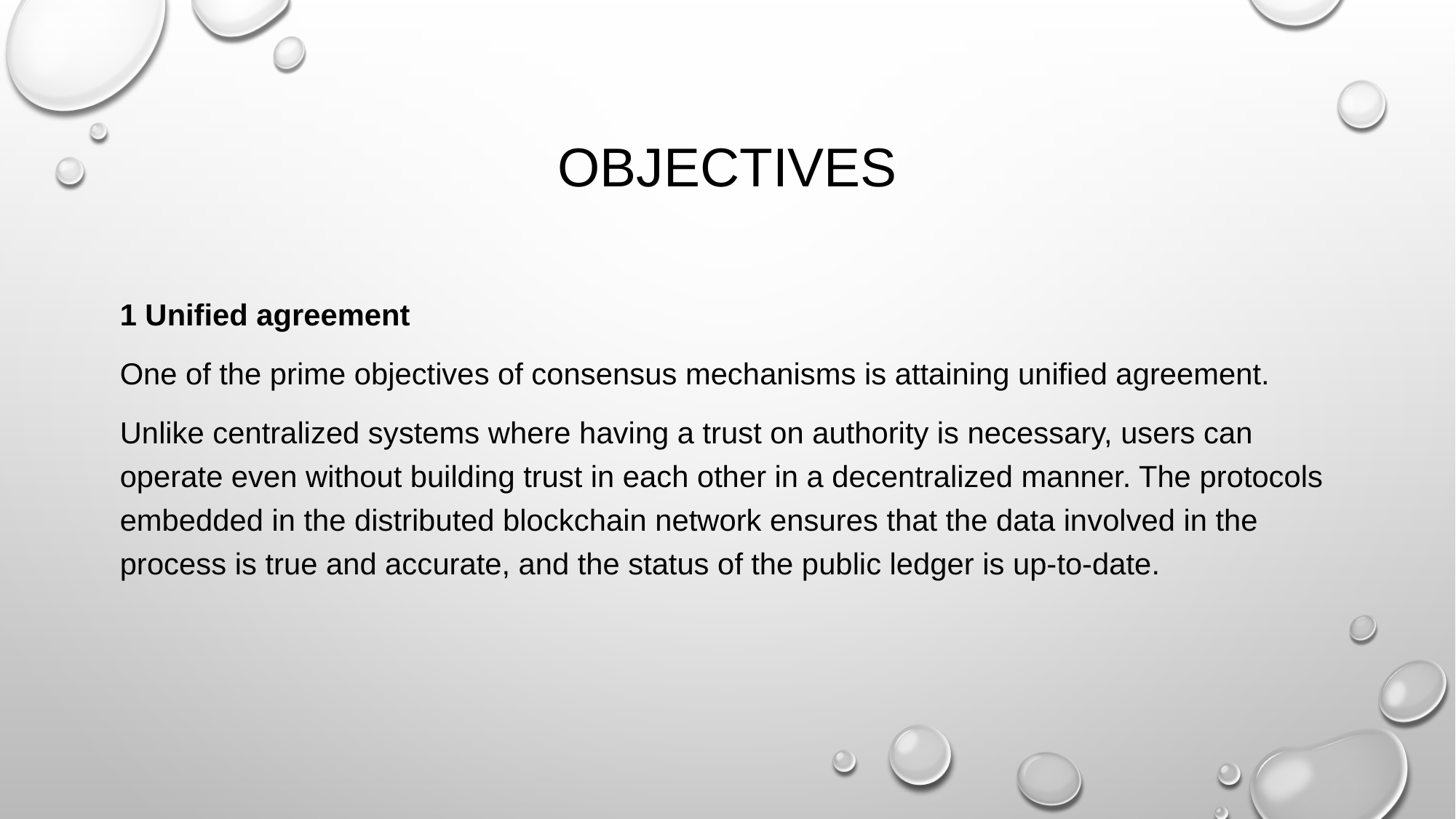

# Objectives
1 Unified agreement
One of the prime objectives of consensus mechanisms is attaining unified agreement.
Unlike centralized systems where having a trust on authority is necessary, users can operate even without building trust in each other in a decentralized manner. The protocols embedded in the distributed blockchain network ensures that the data involved in the process is true and accurate, and the status of the public ledger is up-to-date.